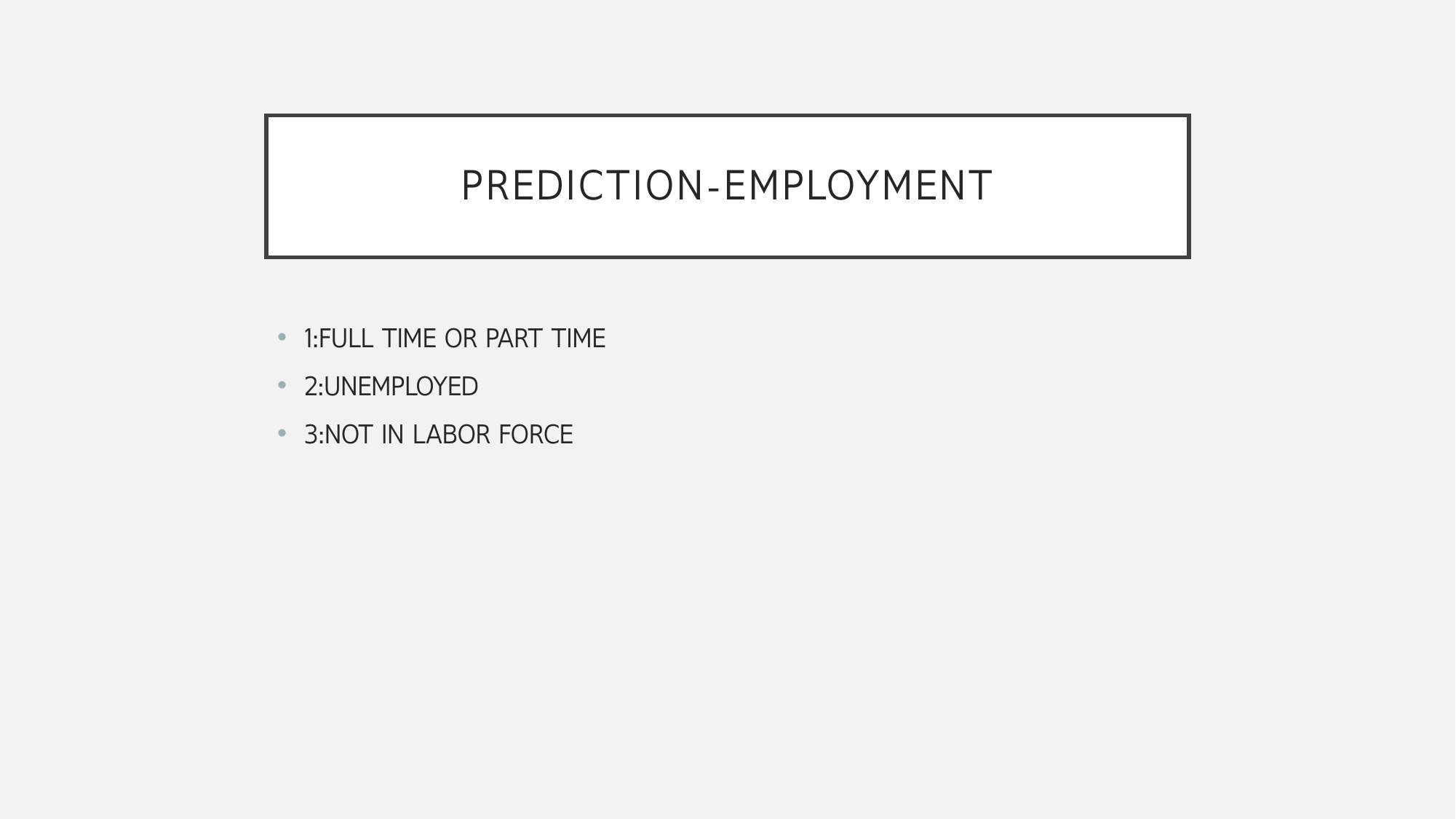

# Prediction-employment
1:FULL TIME OR PART TIME
2:UNEMPLOYED
3:NOT IN LABOR FORCE